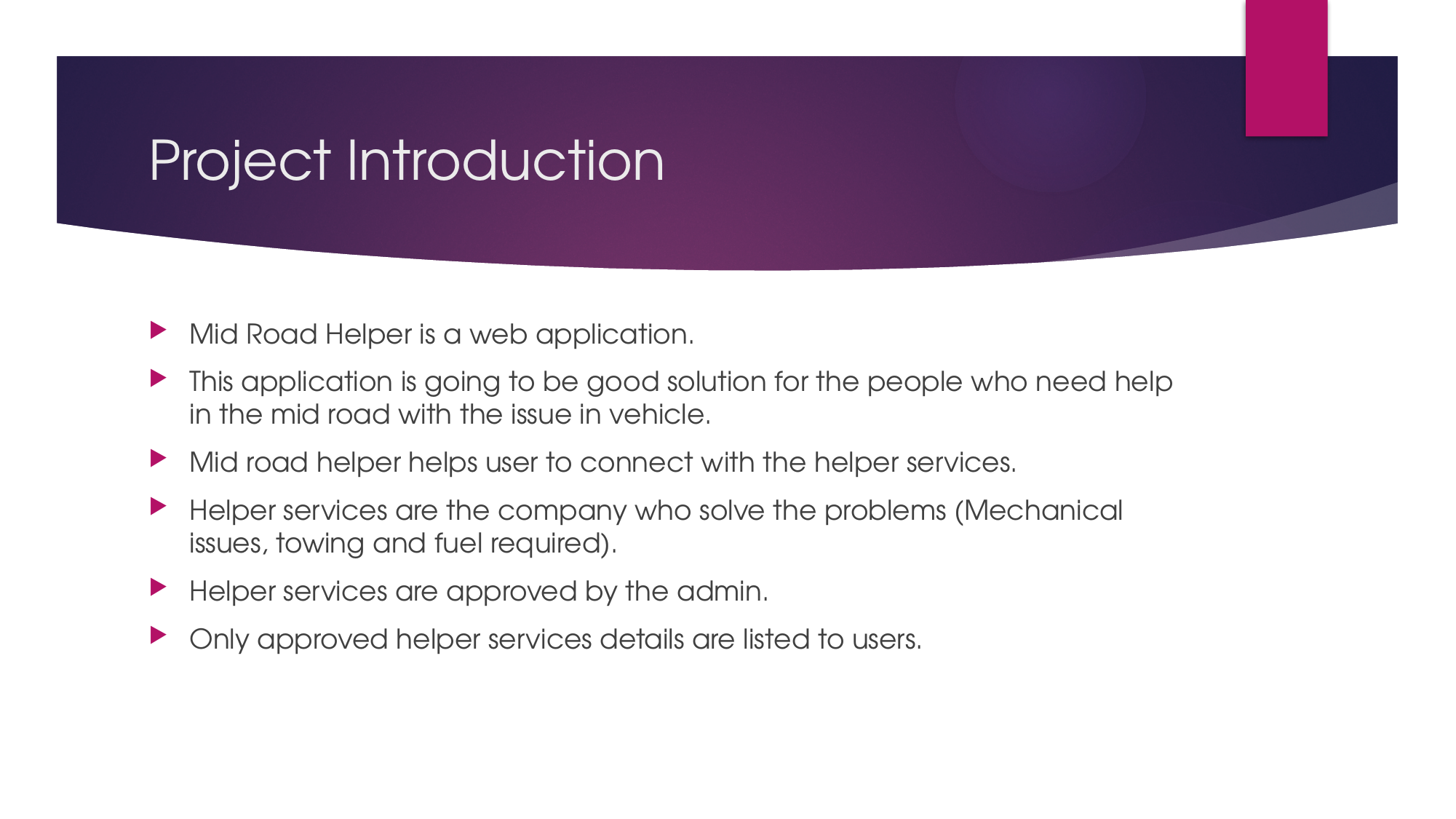

# Project Introduction
Mid Road Helper is a web application.
This application is going to be good solution for the people who need help in the mid road with the issue in vehicle.
Mid road helper helps user to connect with the helper services.
Helper services are the company who solve the problems (Mechanical issues, towing and fuel required).
Helper services are approved by the admin.
Only approved helper services details are listed to users.